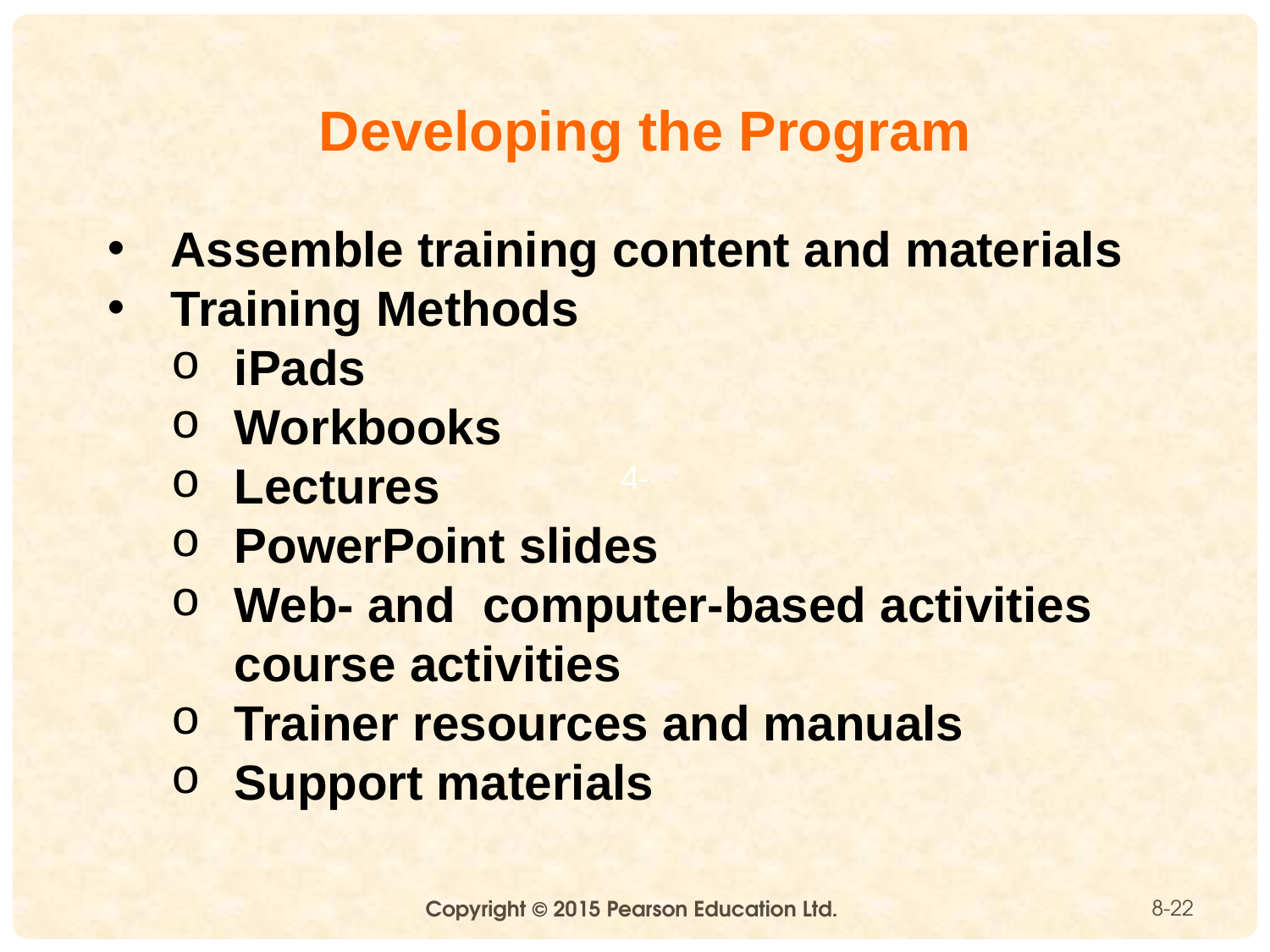

Developing the Program

Assemble training content and materials
Training Methods
iPads
Workbooks
Lectures
PowerPoint slides
Web- and  computer-based activities course activities
Trainer resources and manuals
Support materials

8-22
Copyright © 2015 Pearson Education Ltd.